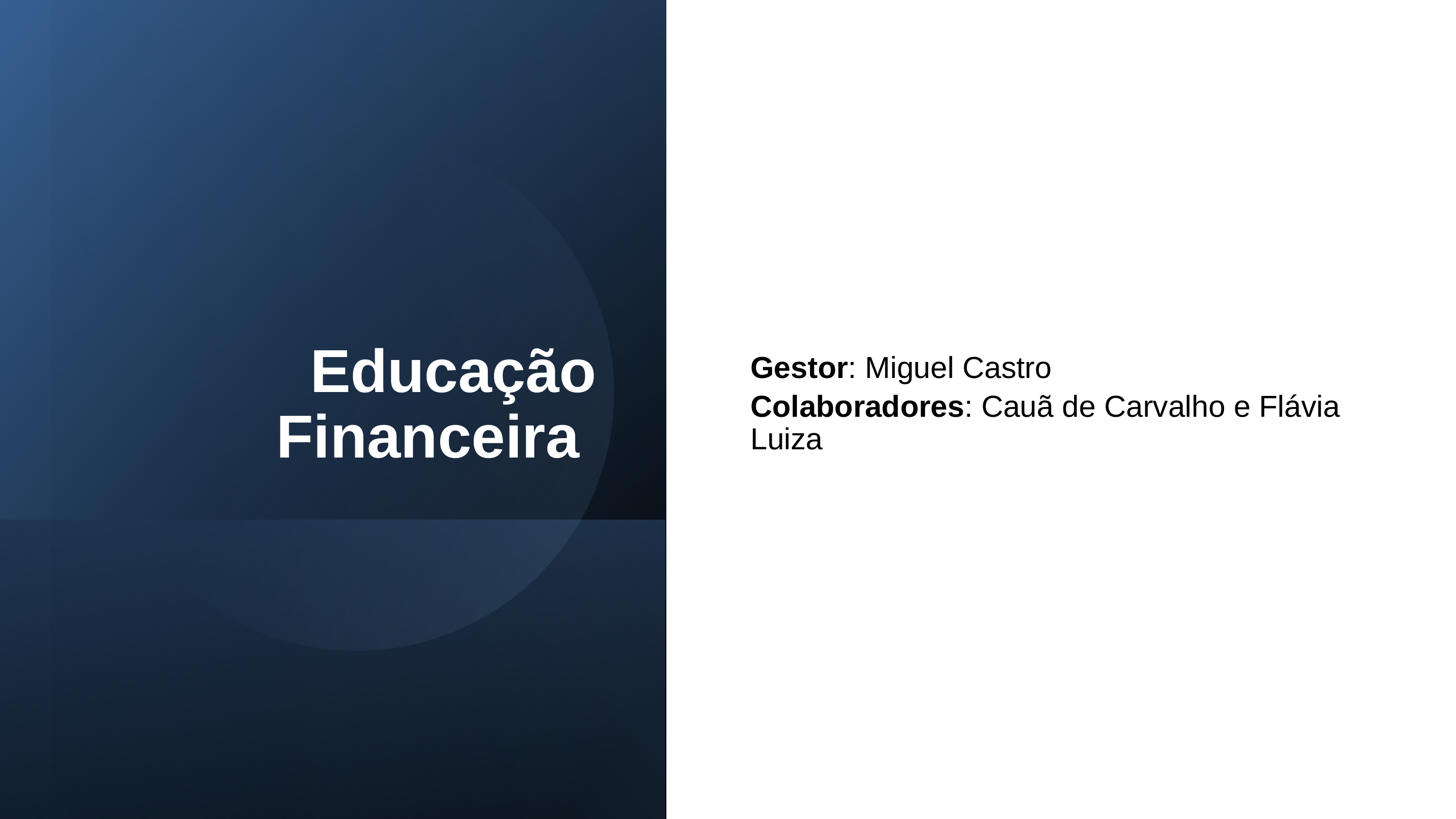

Gestor: Miguel Castro
Colaboradores: Cauã de Carvalho e Flávia Luiza
Educação Financeira